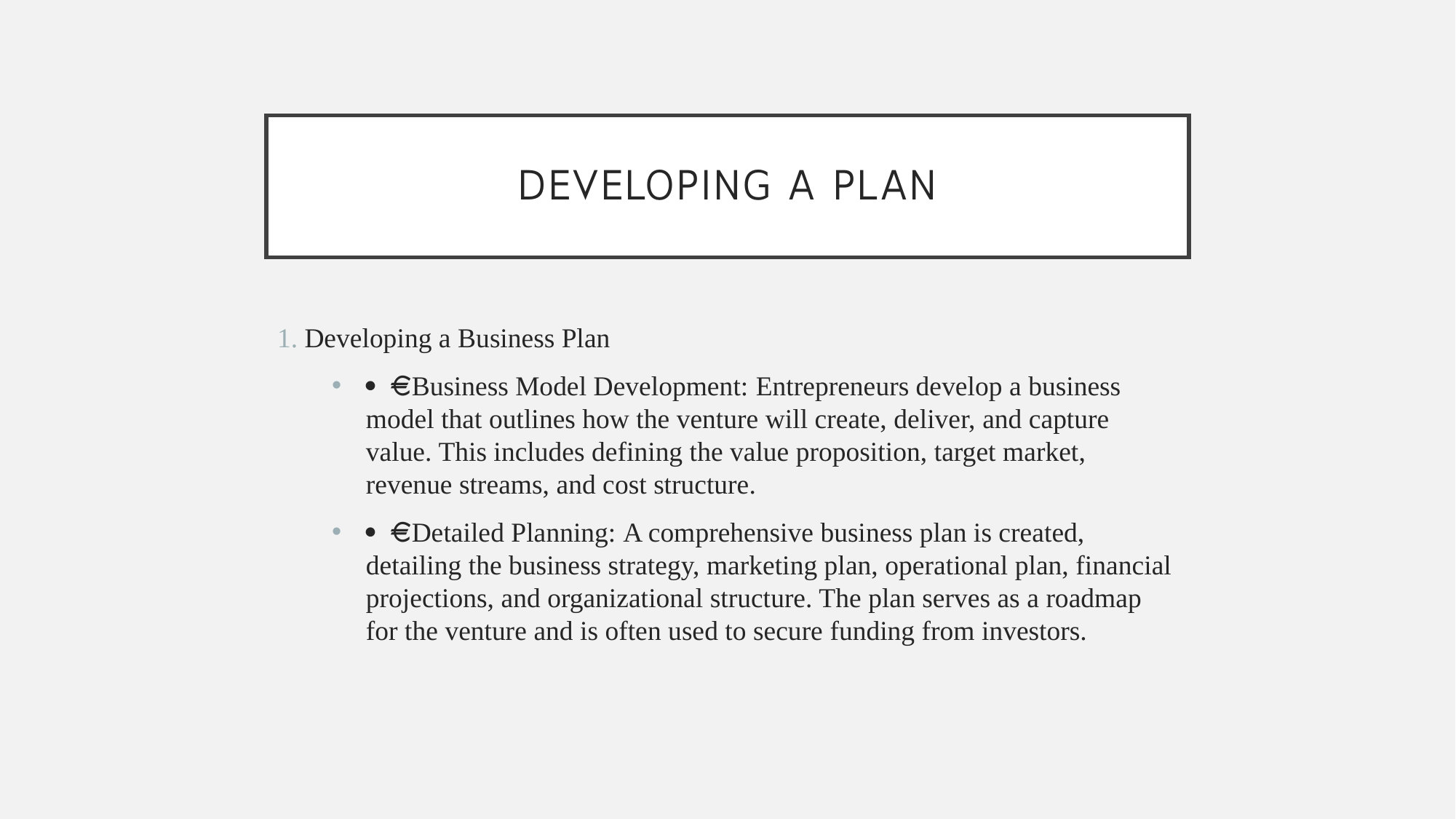

# Developing a plan
Developing a Business Plan
•  Business Model Development: Entrepreneurs develop a business model that outlines how the venture will create, deliver, and capture value. This includes defining the value proposition, target market, revenue streams, and cost structure.
•  Detailed Planning: A comprehensive business plan is created, detailing the business strategy, marketing plan, operational plan, financial projections, and organizational structure. The plan serves as a roadmap for the venture and is often used to secure funding from investors.